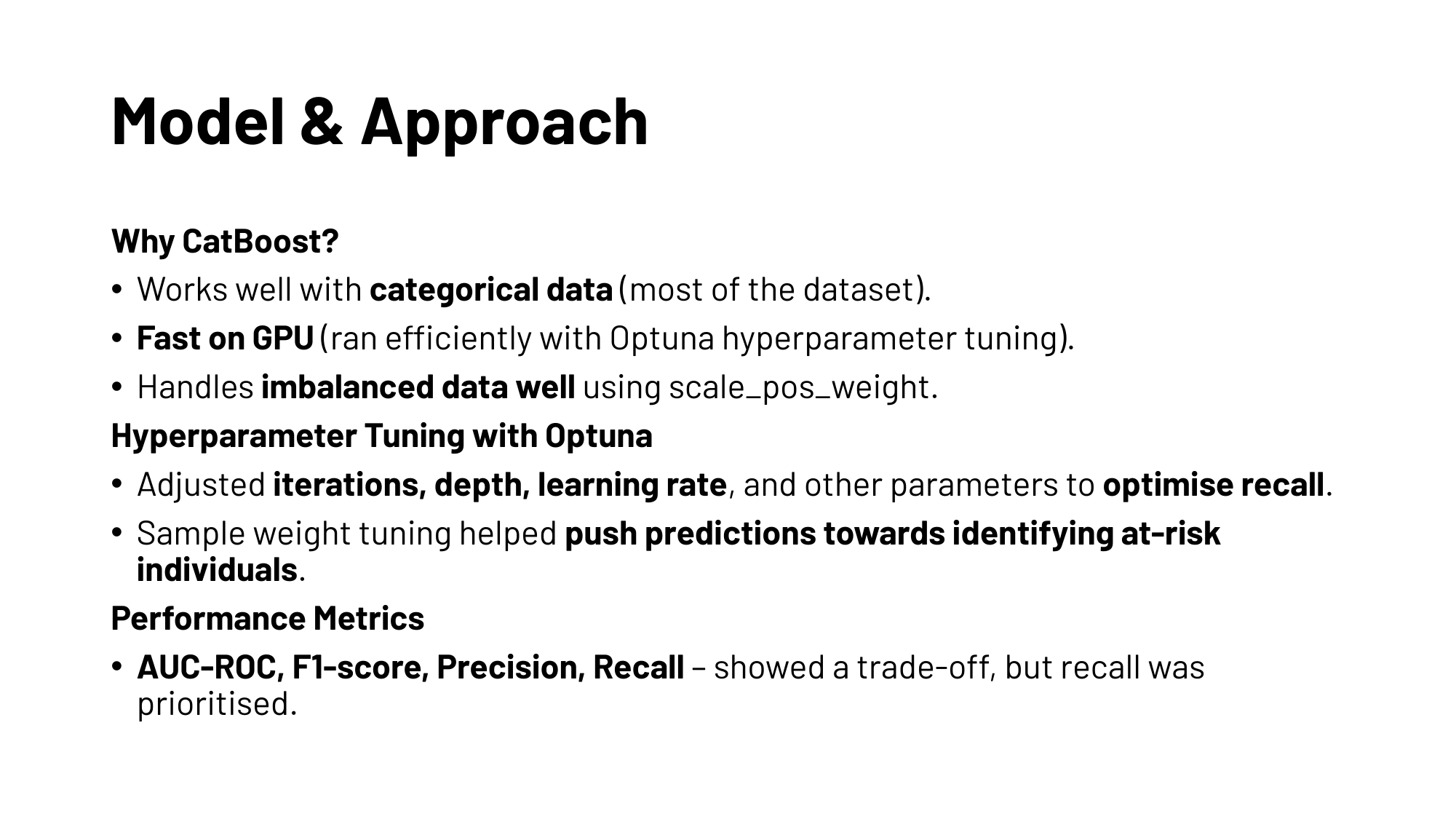

# Model & Approach
Why CatBoost?
Works well with categorical data (most of the dataset).
Fast on GPU (ran efficiently with Optuna hyperparameter tuning).
Handles imbalanced data well using scale_pos_weight.
Hyperparameter Tuning with Optuna
Adjusted iterations, depth, learning rate, and other parameters to optimise recall.
Sample weight tuning helped push predictions towards identifying at-risk individuals.
Performance Metrics
AUC-ROC, F1-score, Precision, Recall – showed a trade-off, but recall was prioritised.